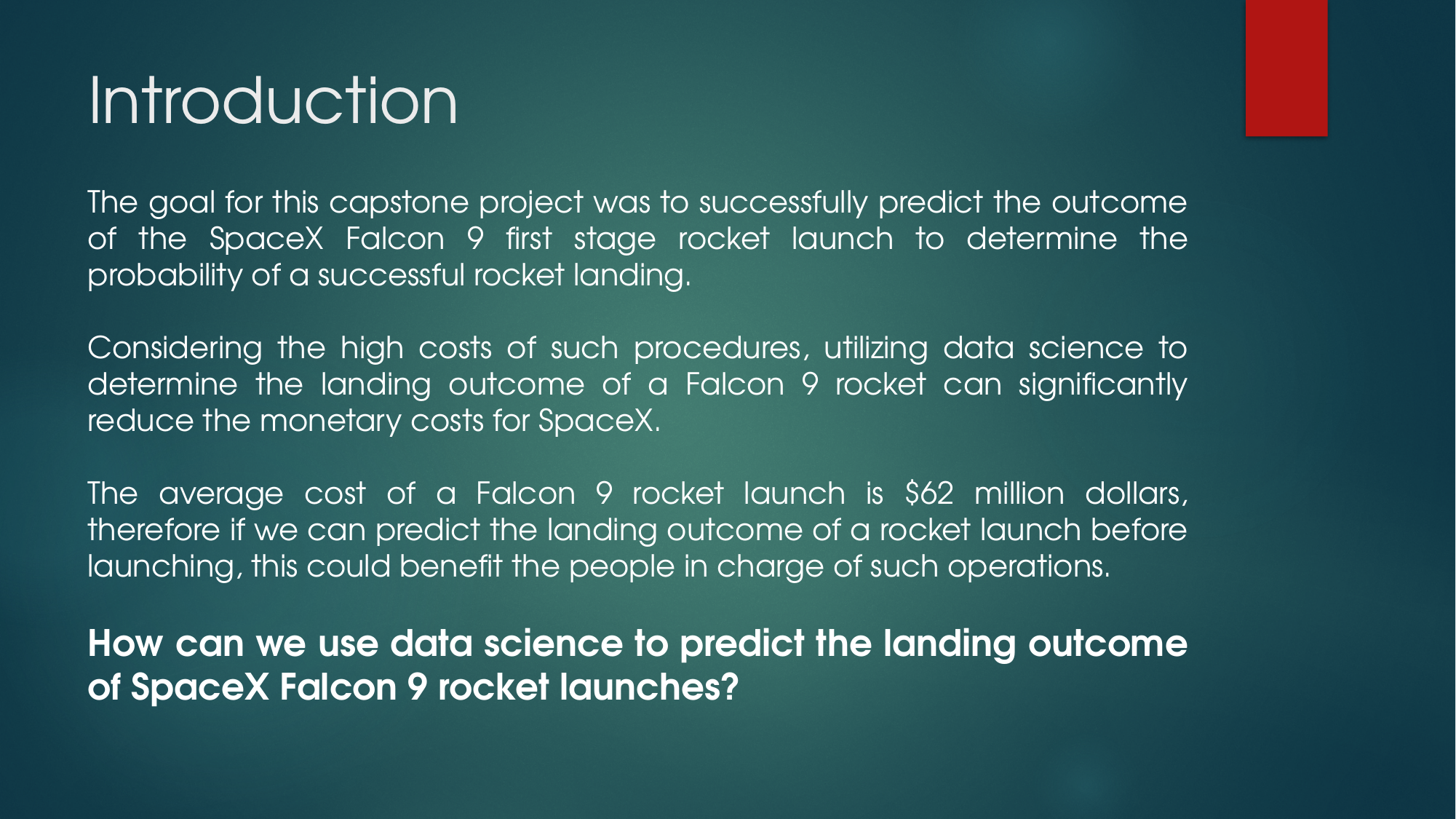

# Introduction
The goal for this capstone project was to successfully predict the outcome of the SpaceX Falcon 9 first stage rocket launch to determine the probability of a successful rocket landing.

Considering the high costs of such procedures, utilizing data science to determine the landing outcome of a Falcon 9 rocket can significantly reduce the monetary costs for SpaceX.

The average cost of a Falcon 9 rocket launch is $62 million dollars, therefore if we can predict the landing outcome of a rocket launch before launching, this could benefit the people in charge of such operations.

How can we use data science to predict the landing outcome of SpaceX Falcon 9 rocket launches?